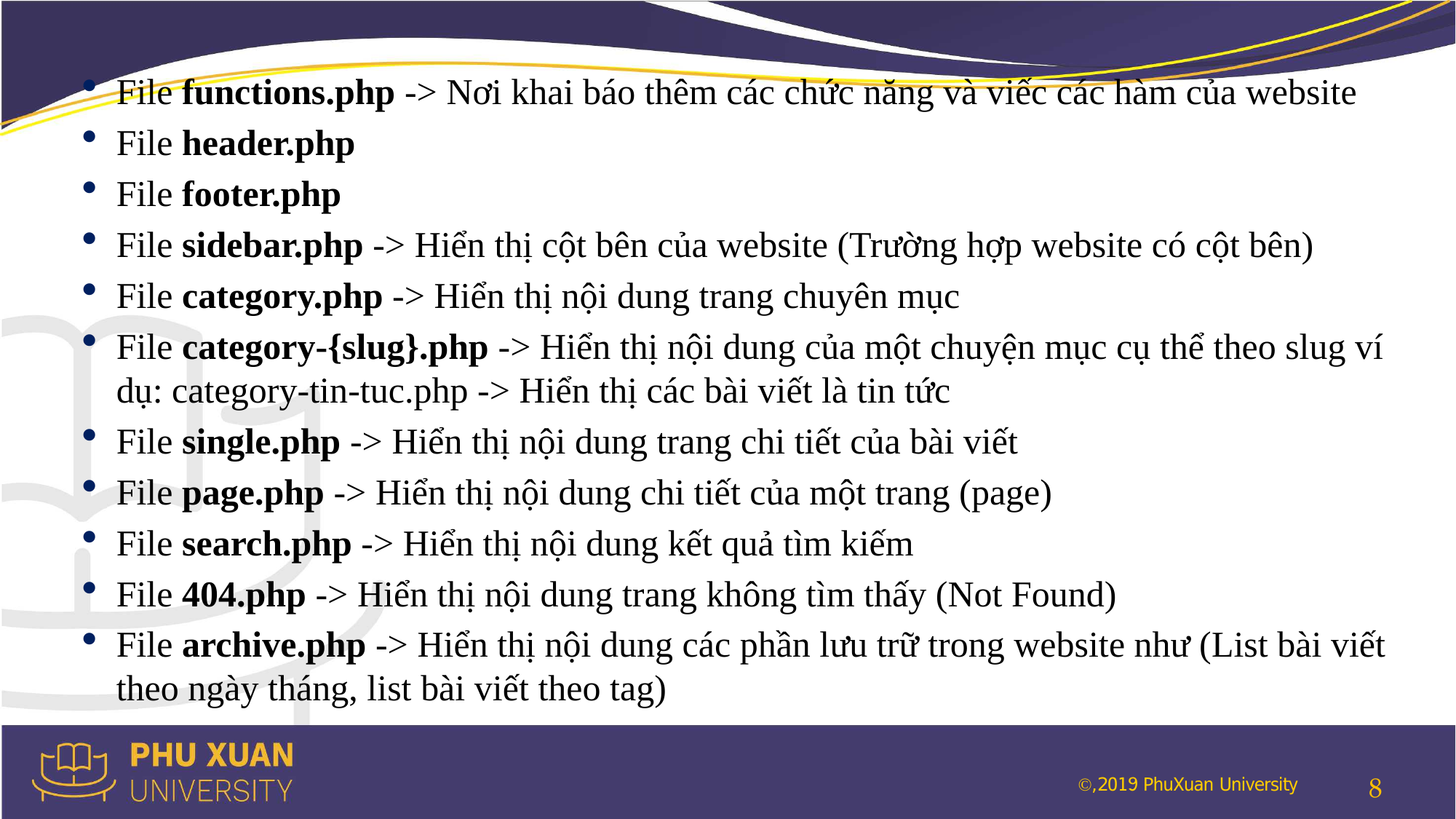

File functions.php -> Nơi khai báo thêm các chức năng và viếc các hàm của website
File header.php
File footer.php
File sidebar.php -> Hiển thị cột bên của website (Trường hợp website có cột bên)
File category.php -> Hiển thị nội dung trang chuyên mục
File category-{slug}.php -> Hiển thị nội dung của một chuyện mục cụ thể theo slug ví dụ: category-tin-tuc.php -> Hiển thị các bài viết là tin tức
File single.php -> Hiển thị nội dung trang chi tiết của bài viết
File page.php -> Hiển thị nội dung chi tiết của một trang (page)
File search.php -> Hiển thị nội dung kết quả tìm kiếm
File 404.php -> Hiển thị nội dung trang không tìm thấy (Not Found)
File archive.php -> Hiển thị nội dung các phần lưu trữ trong website như (List bài viết theo ngày tháng, list bài viết theo tag)

8